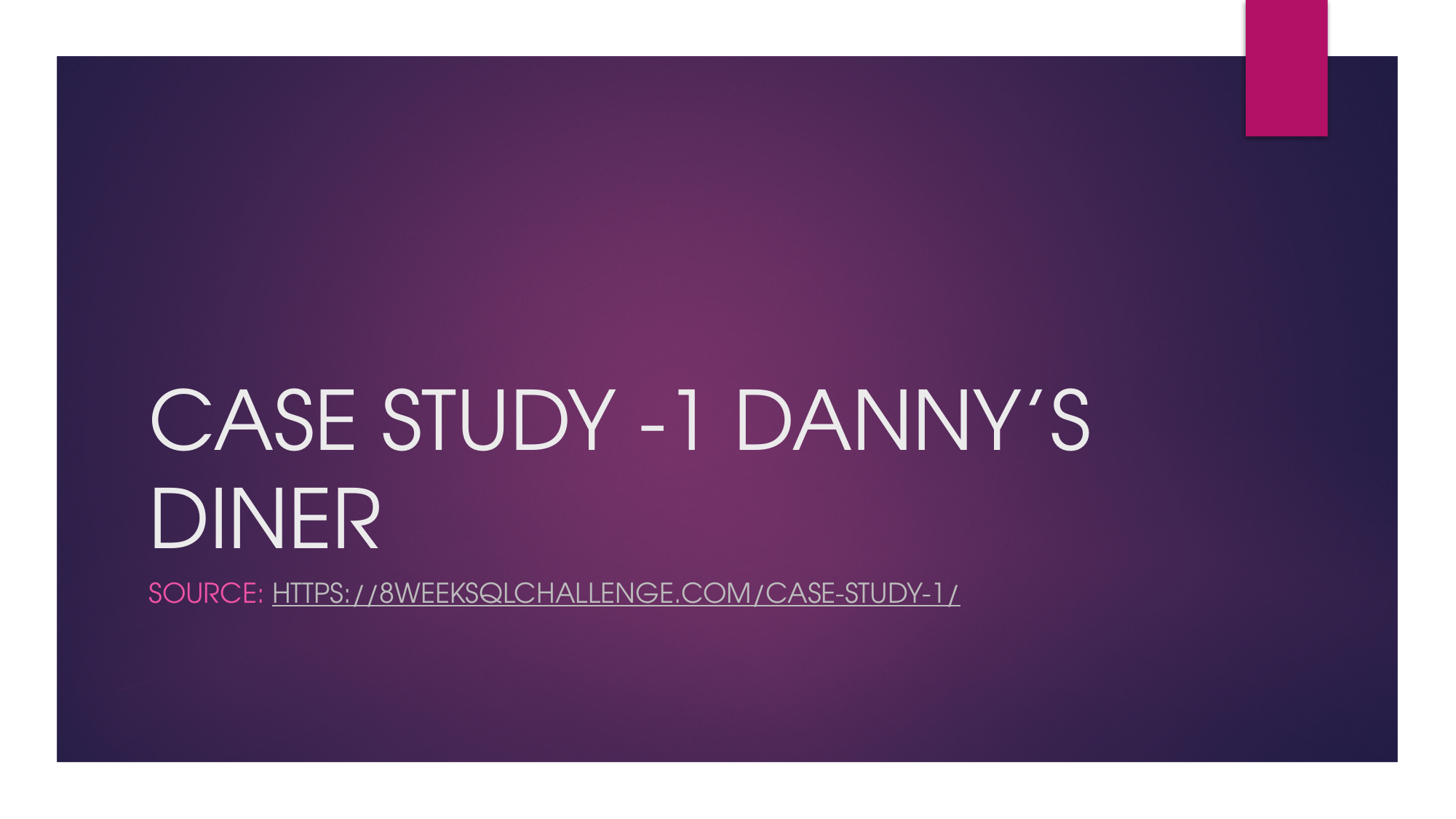

# CASE STUDY -1 DANNY’S DINER
Source: https://8weeksqlchallenge.com/case-study-1/